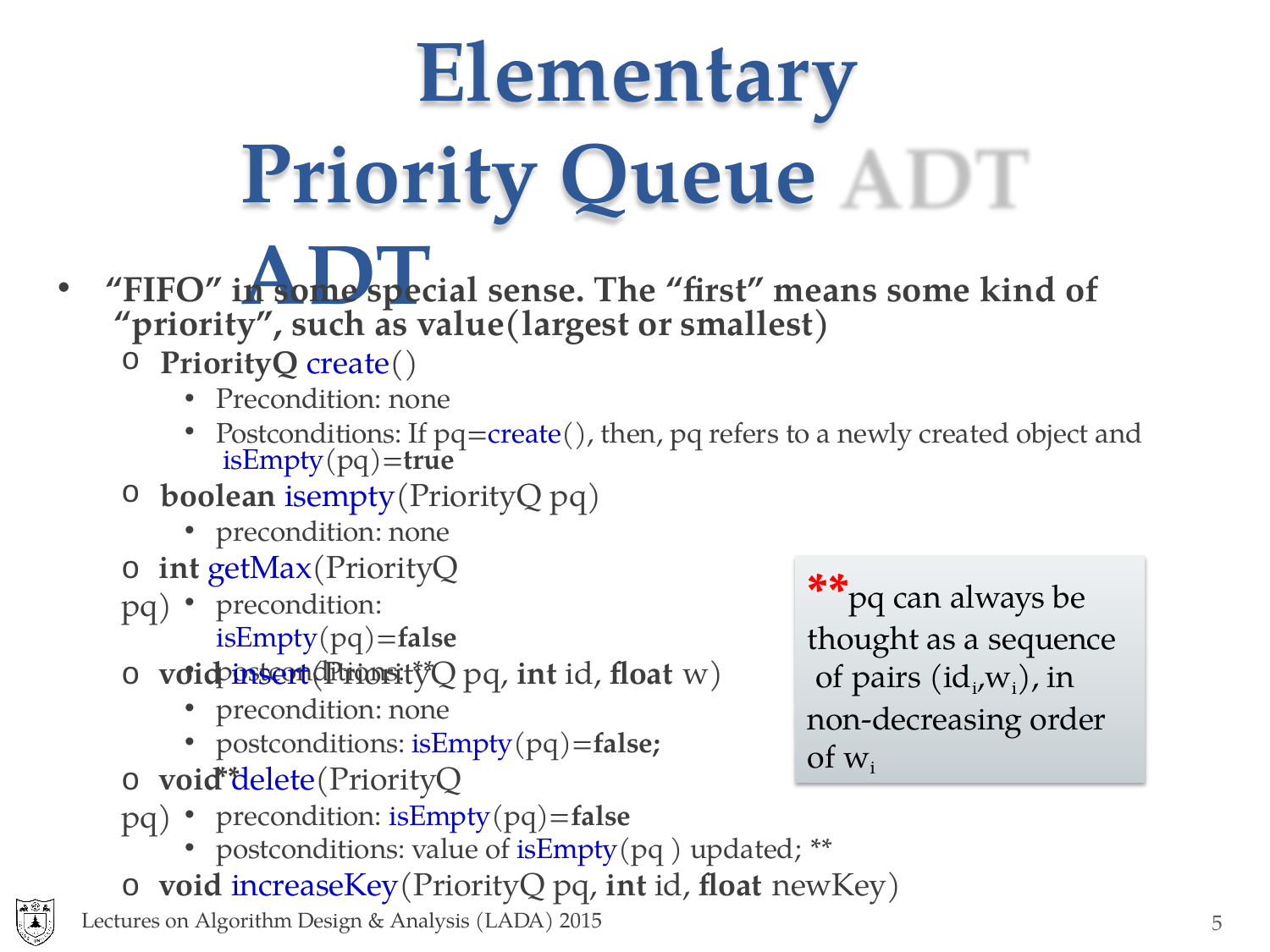

# Elementary  Priority Queue ADT

“FIFO” in some special sense. The “first” means some kind of  “priority”, such as value(largest or smallest)
PriorityQ create()
Precondition: none
Postconditions: If pq=create(), then, pq refers to a newly created object and  isEmpty(pq)=true
boolean isempty(PriorityQ pq)
precondition: none
o int getMax(PriorityQ pq)

**pq can always be  thought as a sequence  of pairs (idi,wi), in  non-decreasing order  of wi
precondition: isEmpty(pq)=false
postconditions: **
o void insert(PriorityQ pq, int id, float w)
precondition: none
postconditions: isEmpty(pq)=false; **
o void delete(PriorityQ pq)
precondition: isEmpty(pq)=false
postconditions: value of isEmpty(pq ) updated; **
o void increaseKey(PriorityQ pq, int id, float newKey)
Lectures on Algorithm Design & Analysis (LADA) 2015
5